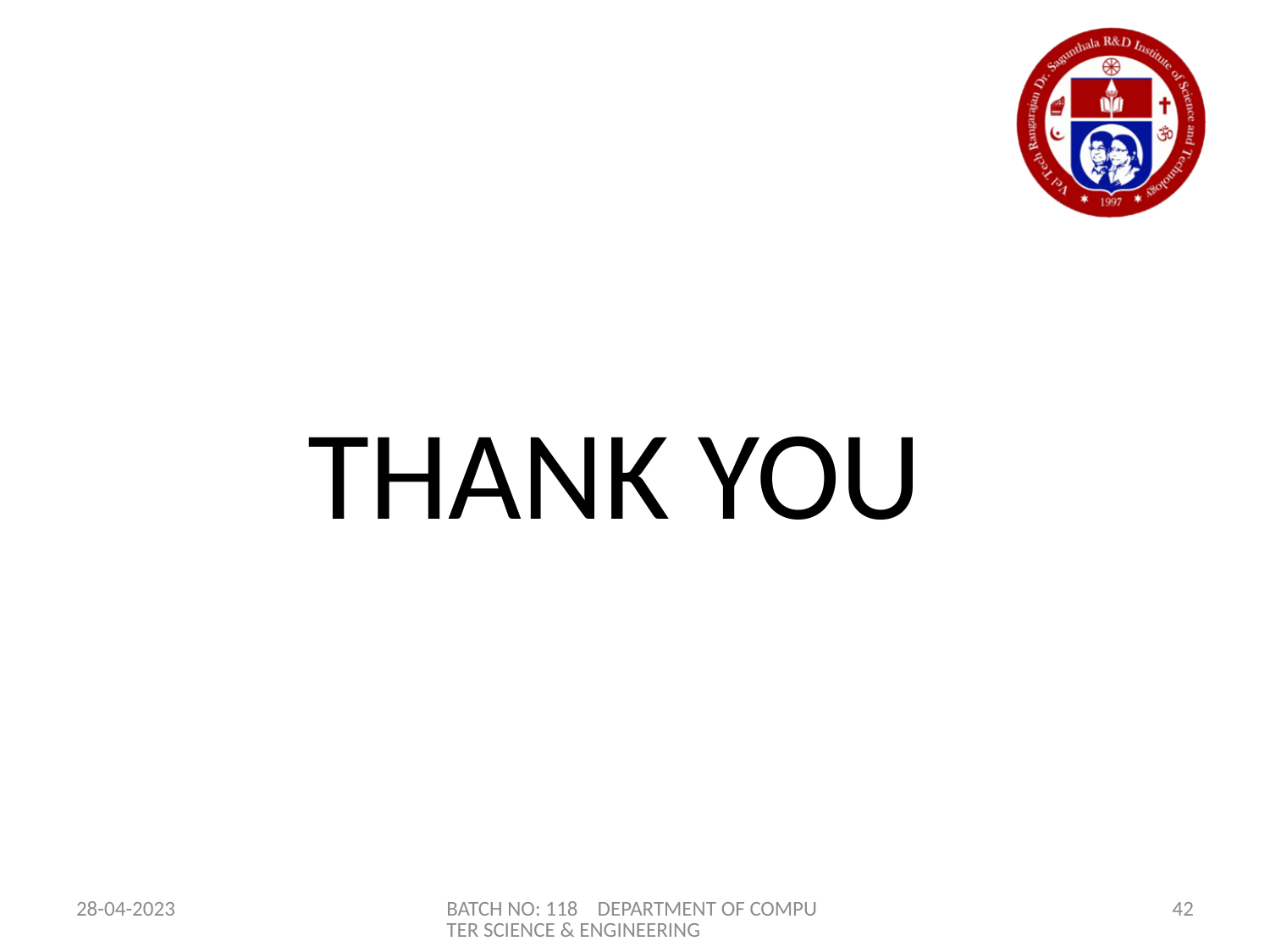

THANK YOU
28-04-2023
BATCH NO: 118    DEPARTMENT OF COMPUTER SCIENCE & ENGINEERING
42